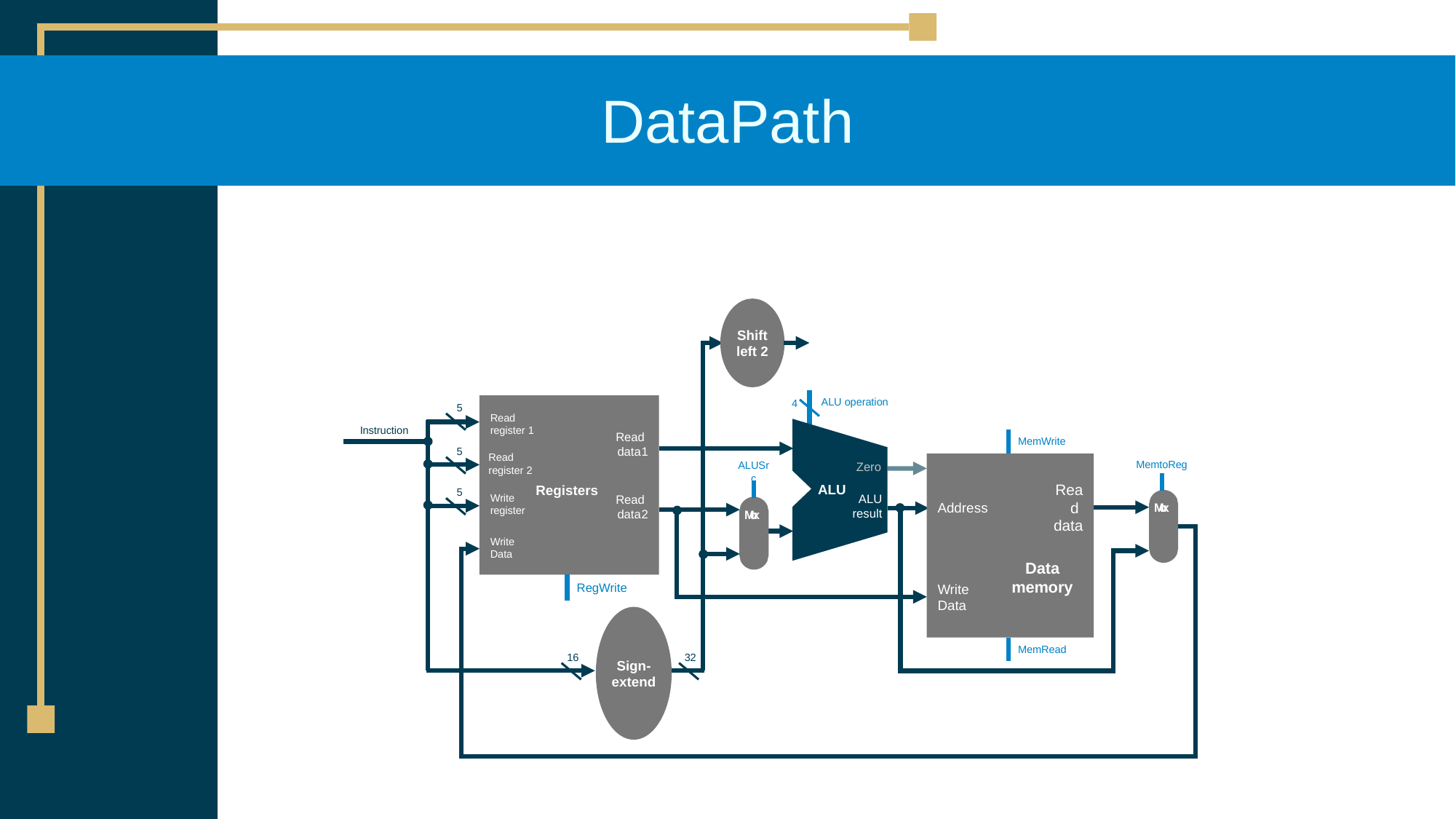

# DataPath

Shift
left 2
ALU operation
4

Zero
ALU
ALU
result
5

Read
register 1
Read  data 1
Read
register 2
Registers
Write
register
Read  data 2
Write
Data
RegWrite
Instruction
MemWrite

Address
Read  data
Data
memory
Write
Data
MemRead

5
MemtoReg
ALUSrc

5

Mux

Mux

Sign-
extend
16
32